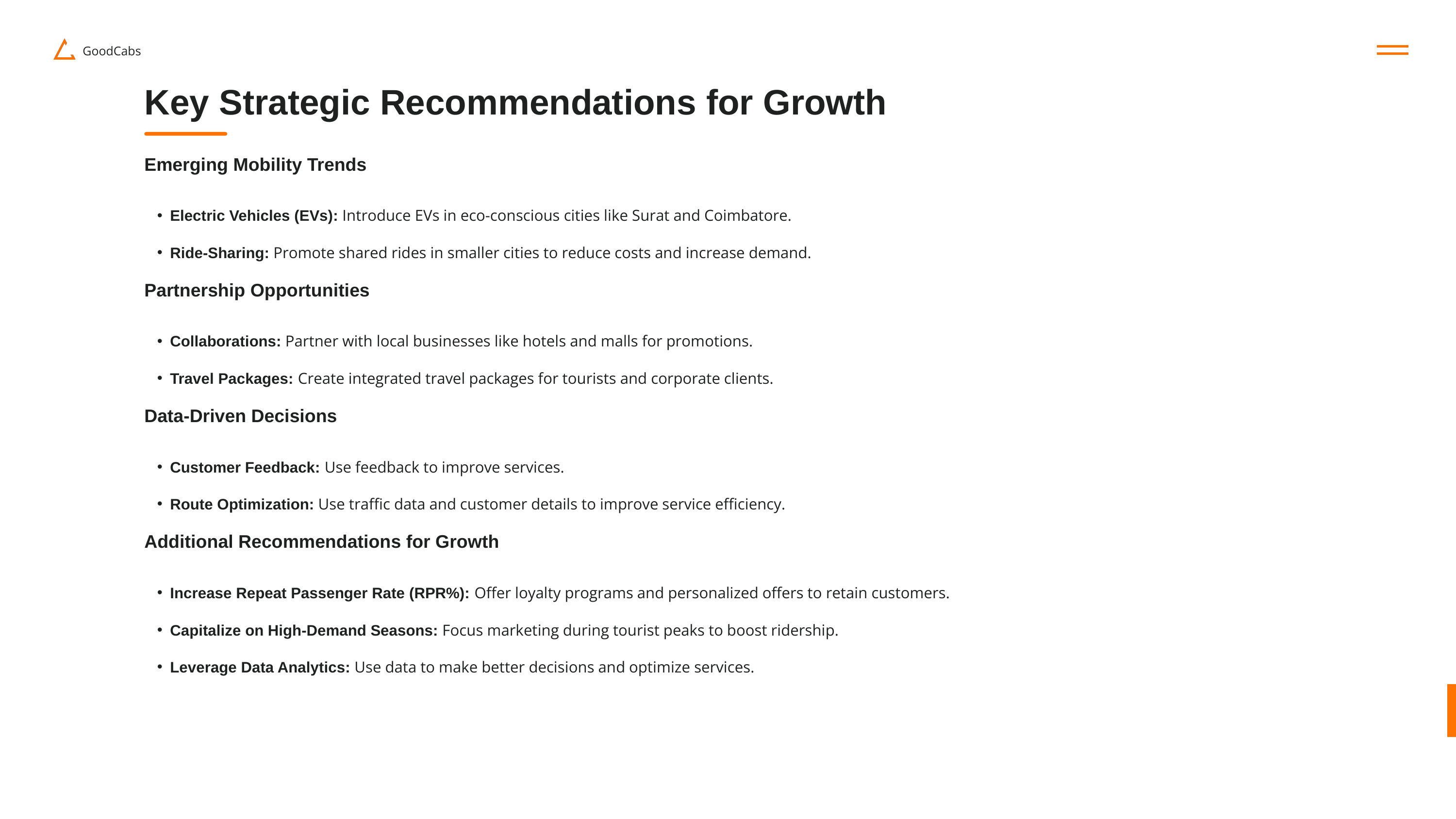

GoodCabs

Key Strategic Recommendations for Growth

Emerging Mobility Trends
Electric Vehicles (EVs): Introduce EVs in eco-conscious cities like Surat and Coimbatore.
Ride-Sharing: Promote shared rides in smaller cities to reduce costs and increase demand.
Partnership Opportunities
Collaborations: Partner with local businesses like hotels and malls for promotions.
Travel Packages: Create integrated travel packages for tourists and corporate clients.
Data-Driven Decisions
Customer Feedback: Use feedback to improve services.
Route Optimization: Use traffic data and customer details to improve service efficiency.
Additional Recommendations for Growth
Increase Repeat Passenger Rate (RPR%): Offer loyalty programs and personalized offers to retain customers.
Capitalize on High-Demand Seasons: Focus marketing during tourist peaks to boost ridership.
Leverage Data Analytics: Use data to make better decisions and optimize services.